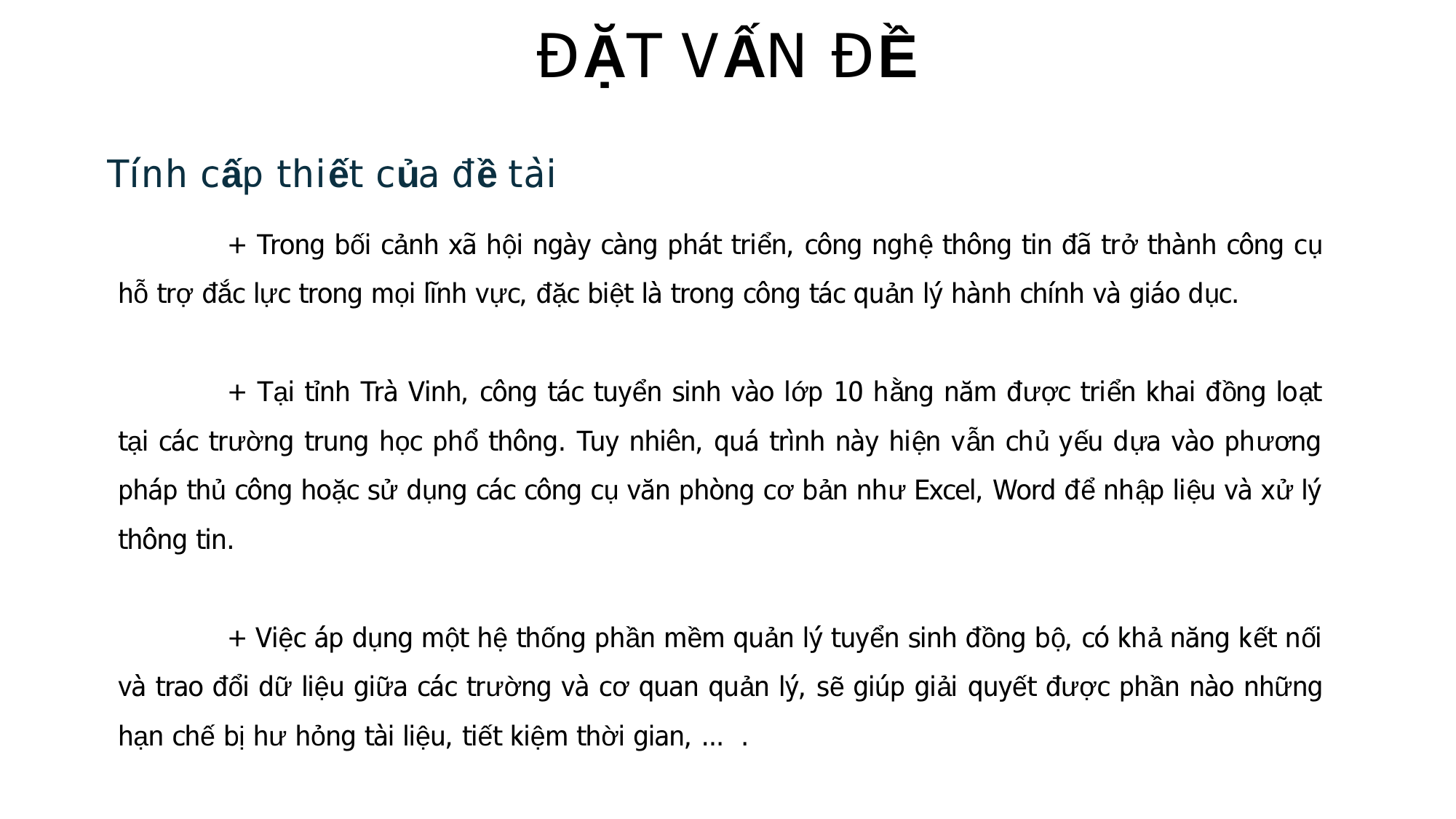

ĐẶT VẤN ĐỀ
Tính cấp thiết của đề tài
	+ Trong bối cảnh xã hội ngày càng phát triển, công nghệ thông tin đã trở thành công cụ hỗ trợ đắc lực trong mọi lĩnh vực, đặc biệt là trong công tác quản lý hành chính và giáo dục.

	+ Tại tỉnh Trà Vinh, công tác tuyển sinh vào lớp 10 hằng năm được triển khai đồng loạt tại các trường trung học phổ thông. Tuy nhiên, quá trình này hiện vẫn chủ yếu dựa vào phương pháp thủ công hoặc sử dụng các công cụ văn phòng cơ bản như Excel, Word để nhập liệu và xử lý thông tin.

	+ Việc áp dụng một hệ thống phần mềm quản lý tuyển sinh đồng bộ, có khả năng kết nối và trao đổi dữ liệu giữa các trường và cơ quan quản lý, sẽ giúp giải quyết được phần nào những hạn chế bị hư hỏng tài liệu, tiết kiệm thời gian, …  .